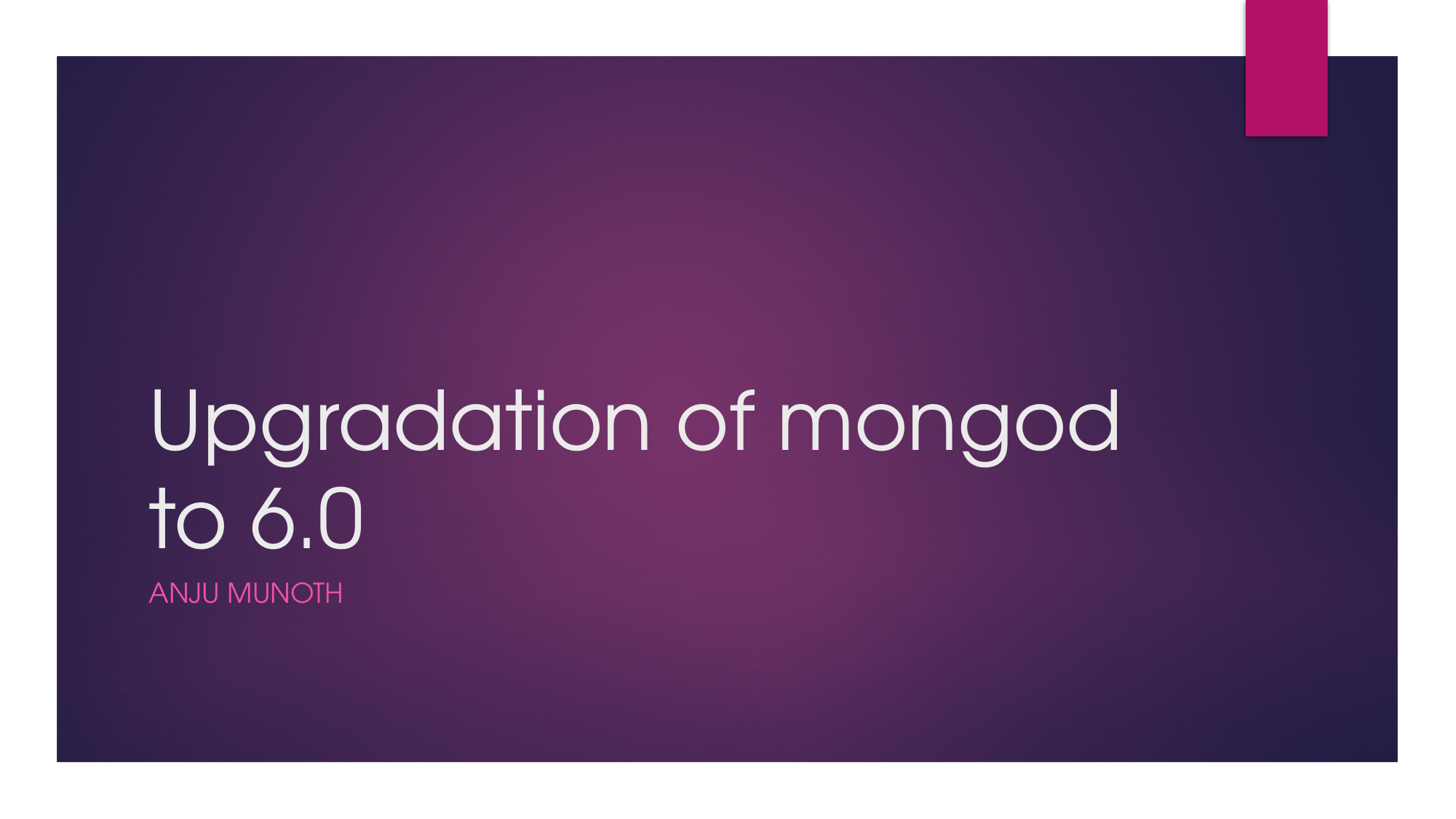

# Upgradation of mongod to 6.0
Anju munoth